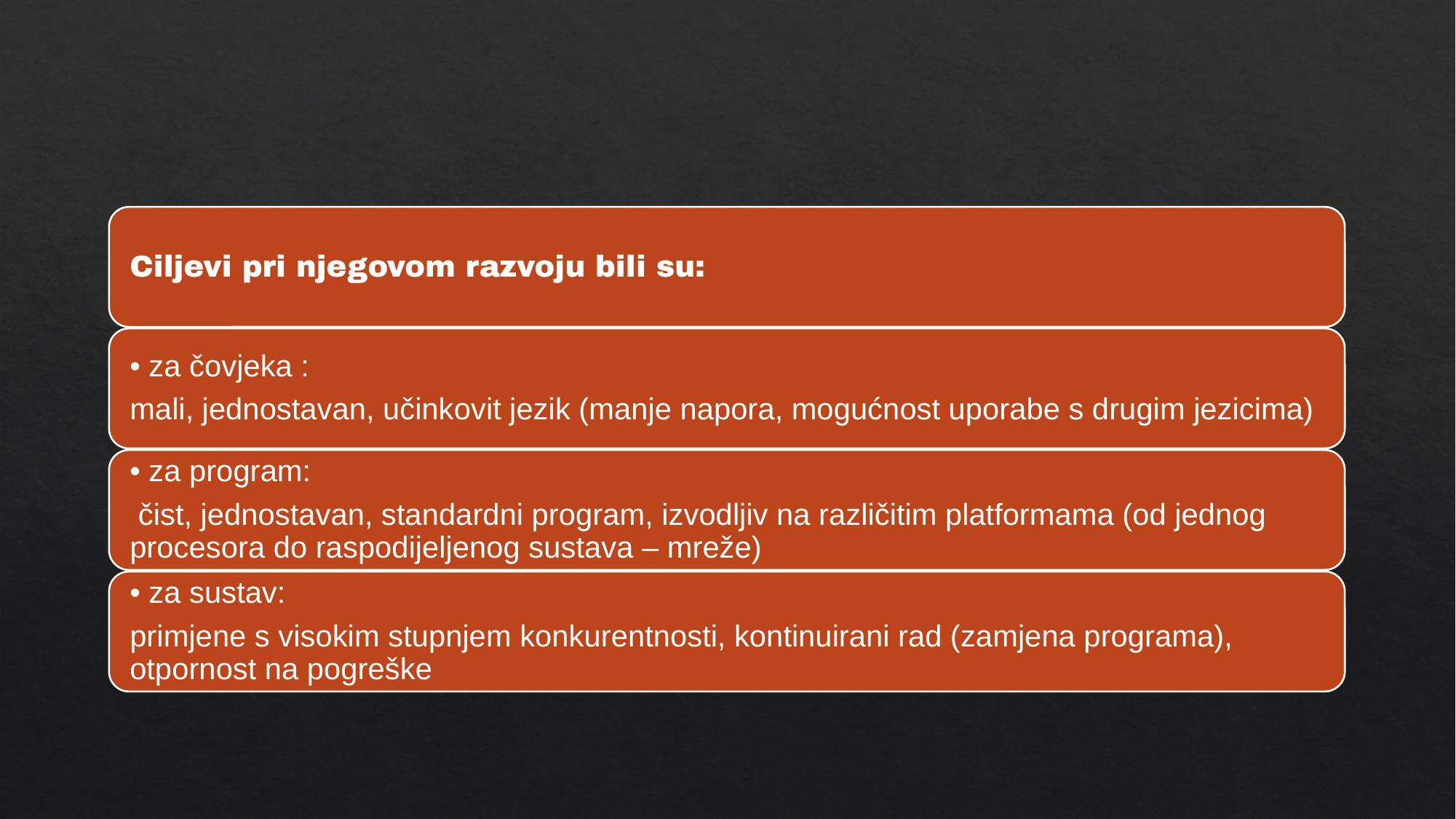

Ciljevi pri njegovom razvoju bili su:
• za čovjeka :
mali, jednostavan, učinkovit jezik (manje napora, mogućnost uporabe s drugim jezicima)
• za program:
 čist, jednostavan, standardni program, izvodljiv na različitim platformama (od jednog procesora do raspodijeljenog sustava – mreže)
• za sustav:
primjene s visokim stupnjem konkurentnosti, kontinuirani rad (zamjena programa), otpornost na pogreške